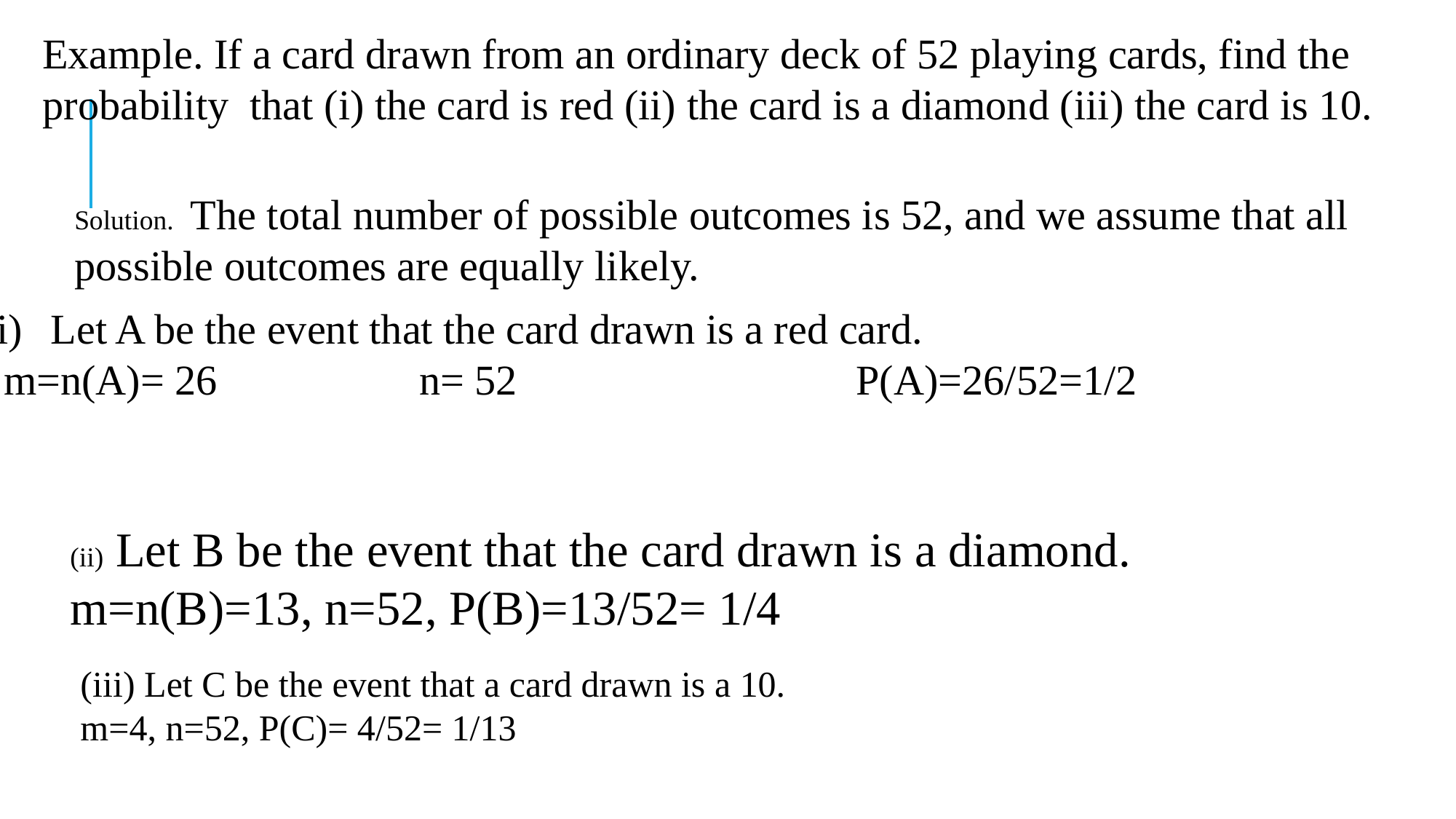

Example. If a card drawn from an ordinary deck of 52 playing cards, find the
probability  that (i) the card is red (ii) the card is a diamond (iii) the card is 10.
Solution.  The total number of possible outcomes is 52, and we assume that all
possible outcomes are equally likely.
Let A be the event that the card drawn is a red card.
  m=n(A)= 26		n= 52				P(A)=26/52=1/2
(ii) Let B be the event that the card drawn is a diamond.
m=n(B)=13, n=52, P(B)=13/52= 1/4
(iii) Let C be the event that a card drawn is a 10.
m=4, n=52, P(C)= 4/52= 1/13